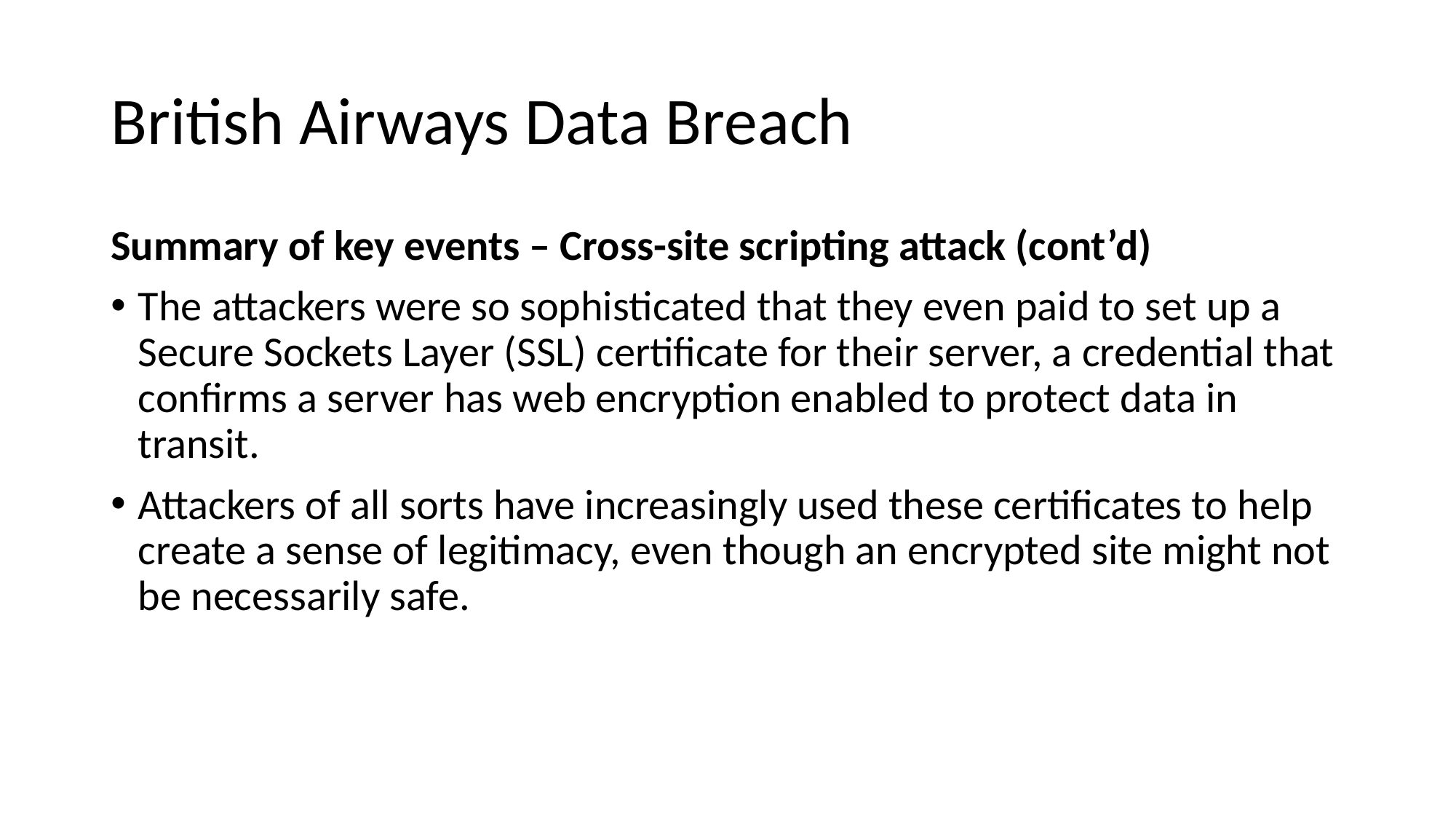

# British Airways Data Breach
Summary of key events – Cross-site scripting attack (cont’d)
The attackers were so sophisticated that they even paid to set up a Secure Sockets Layer (SSL) certificate for their server, a credential that confirms a server has web encryption enabled to protect data in transit.
Attackers of all sorts have increasingly used these certificates to help create a sense of legitimacy, even though an encrypted site might not be necessarily safe.